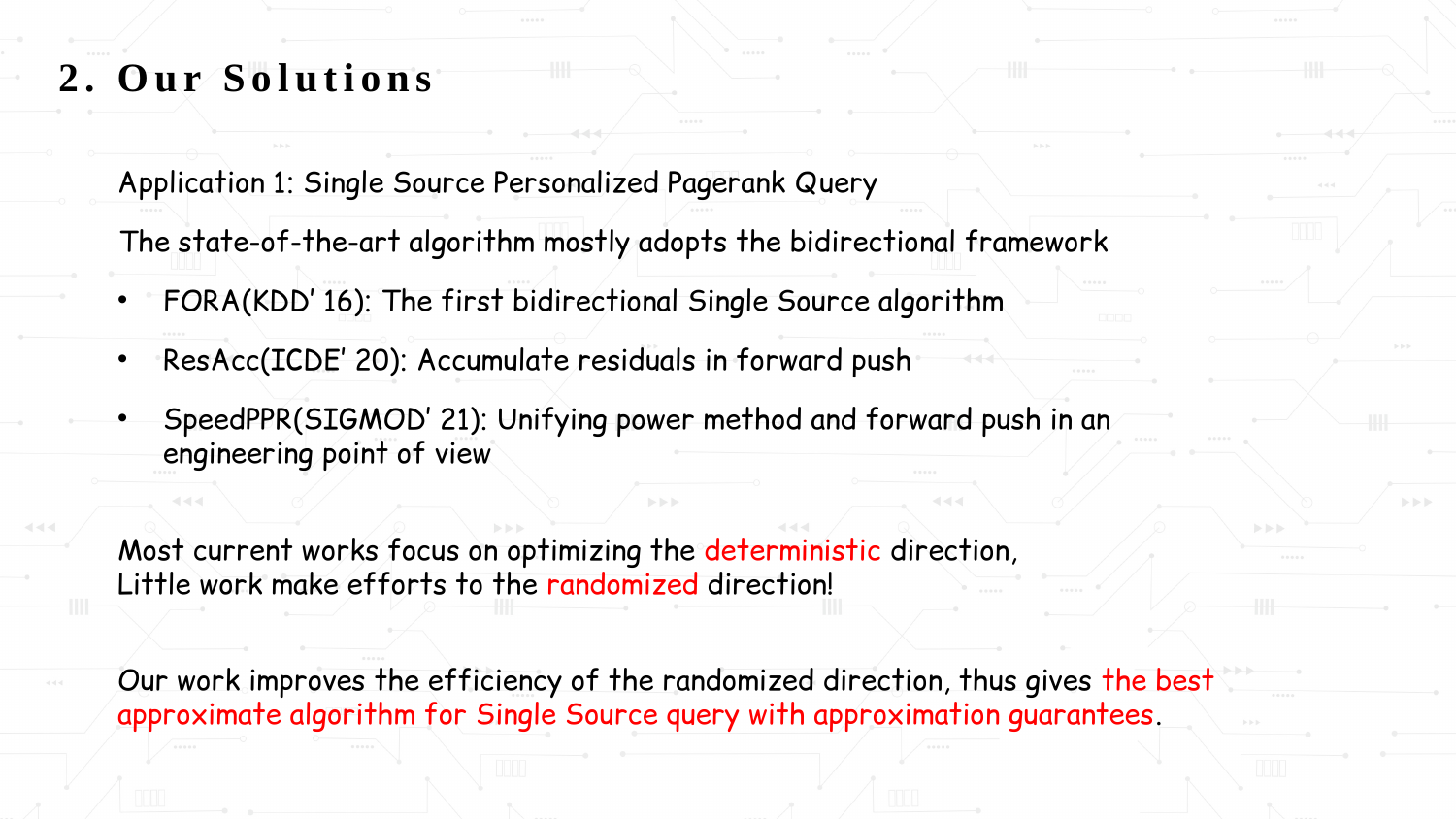

2. Our Solutions
Application 1: Single Source Personalized Pagerank Query
The state-of-the-art algorithm mostly adopts the bidirectional framework
FORA(KDD’ 16): The first bidirectional Single Source algorithm
ResAcc(ICDE’ 20): Accumulate residuals in forward push
SpeedPPR(SIGMOD’ 21): Unifying power method and forward push in an engineering point of view
Most current works focus on optimizing the deterministic direction,
Little work make efforts to the randomized direction!
Our work improves the efficiency of the randomized direction, thus gives the best approximate algorithm for Single Source query with approximation guarantees.